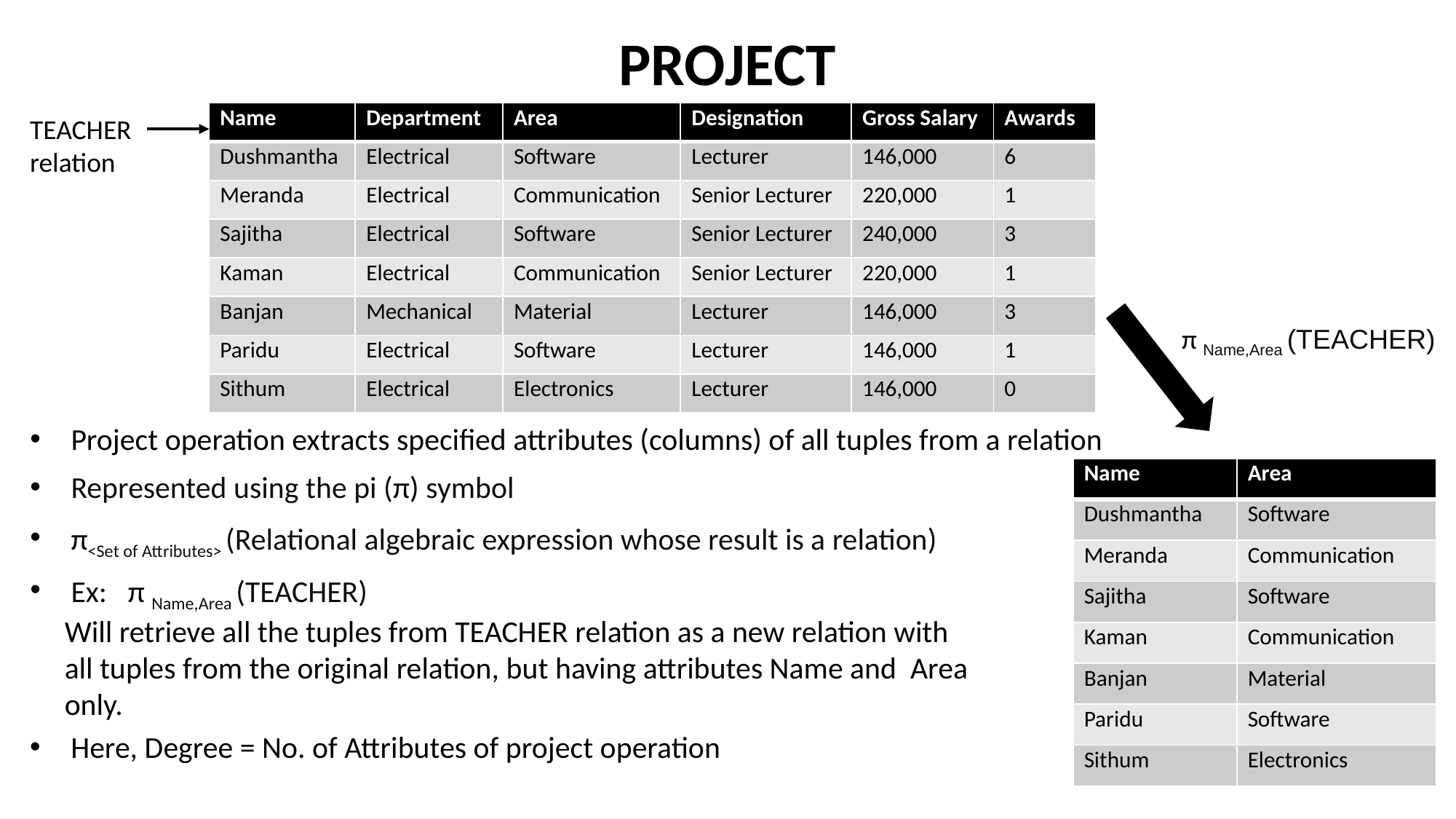

# PROJECT
| Name | Department | Area | Designation | Gross Salary | Awards |
| --- | --- | --- | --- | --- | --- |
| Dushmantha | Electrical | Software | Lecturer | 146,000 | 6 |
| Meranda | Electrical | Communication | Senior Lecturer | 220,000 | 1 |
| Sajitha | Electrical | Software | Senior Lecturer | 240,000 | 3 |
| Kaman | Electrical | Communication | Senior Lecturer | 220,000 | 1 |
| Banjan | Mechanical | Material | Lecturer | 146,000 | 3 |
| Paridu | Electrical | Software | Lecturer | 146,000 | 1 |
| Sithum | Electrical | Electronics | Lecturer | 146,000 | 0 |
TEACHER
relation

 π Name,Area (TEACHER)
Project operation extracts specified attributes (columns) of all tuples from a relation
Represented using the pi (π) symbol
π<Set of Attributes> (Relational algebraic expression whose result is a relation)
Ex:   π Name,Area (TEACHER)
| Name | Area |
| --- | --- |
| Dushmantha | Software |
| Meranda | Communication |
| Sajitha | Software |
| Kaman | Communication |
| Banjan | Material |
| Paridu | Software |
| Sithum | Electronics |
Will retrieve all the tuples from TEACHER relation as a new relation with all tuples from the original relation, but having attributes Name and  Area only.
Here, Degree = No. of Attributes of project operation